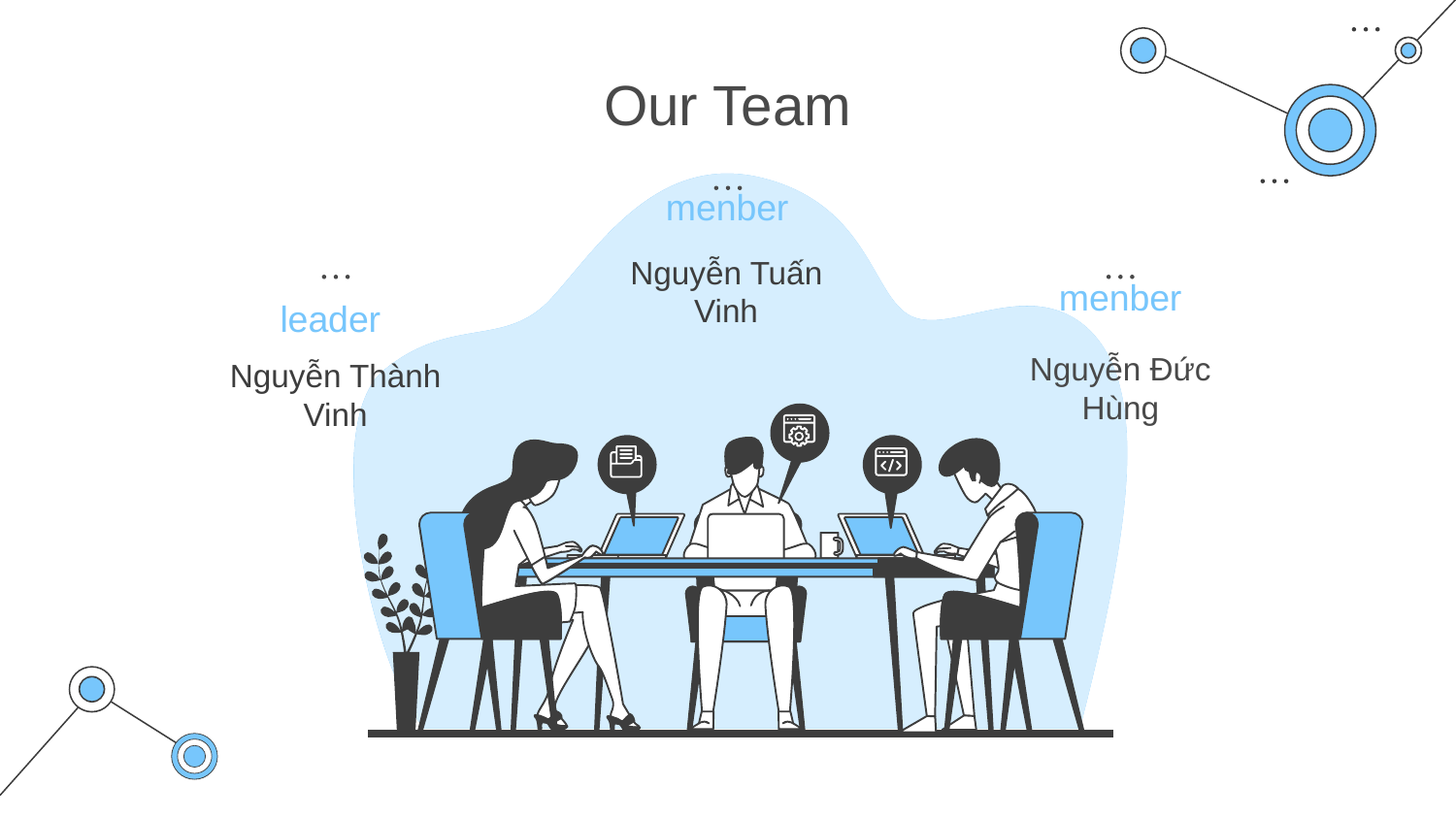

# Our Team

menber

Nguyễn Tuấn Vinh

leader
menber

Nguyễn Đức Hùng

Nguyễn Thành Vinh